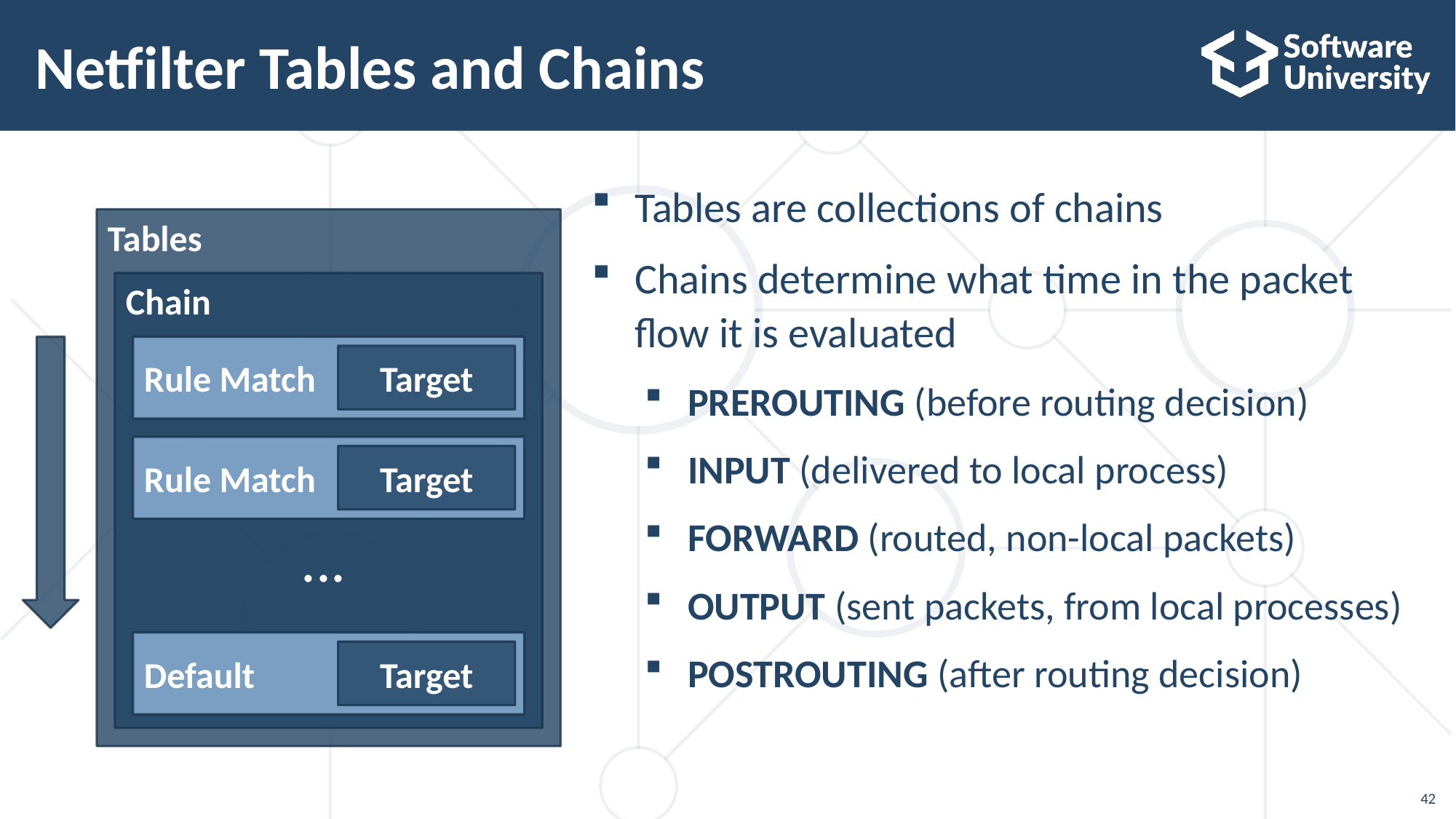

# Netfilter Tables and Chains
Tables are collections of chains
Chains determine what time in the packet flow it is evaluated
PREROUTING (before routing decision)
INPUT (delivered to local process)
FORWARD (routed, non-local packets)
OUTPUT (sent packets, from local processes)
POSTROUTING (after routing decision)
Tables
Chain

Rule Match
Target
Rule Match
Target
...
Default
Target
42